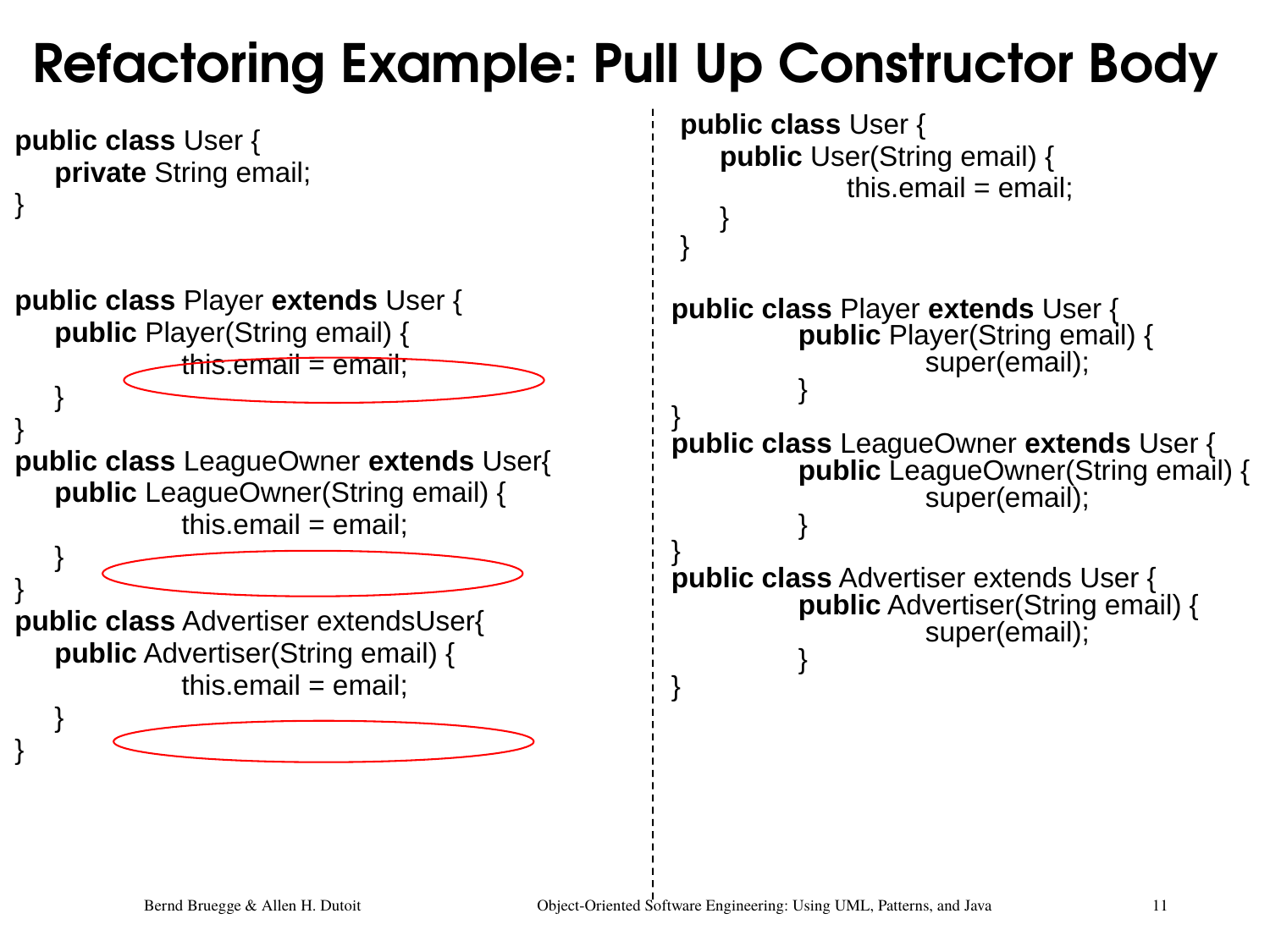

# Refactoring Example: Pull Up Constructor Body

public class User {
	public User(String email) {
		this.email = email;
	}
}
public class User {
	private String email;
}

public class Player extends User {
	public Player(String email) {
		this.email = email;
	}
}
public class LeagueOwner extends User{
	public LeagueOwner(String email) {
		this.email = email;
	}
}
public class Advertiser extendsUser{
	public Advertiser(String email) {
		this.email = email;
	}
}
public class Player extends User {
	public Player(String email) {
		super(email);
	}
}
public class LeagueOwner extends User {
	public LeagueOwner(String email) {
		super(email);
	}
}
public class Advertiser extends User {
	public Advertiser(String email) {
		super(email);
	}
}